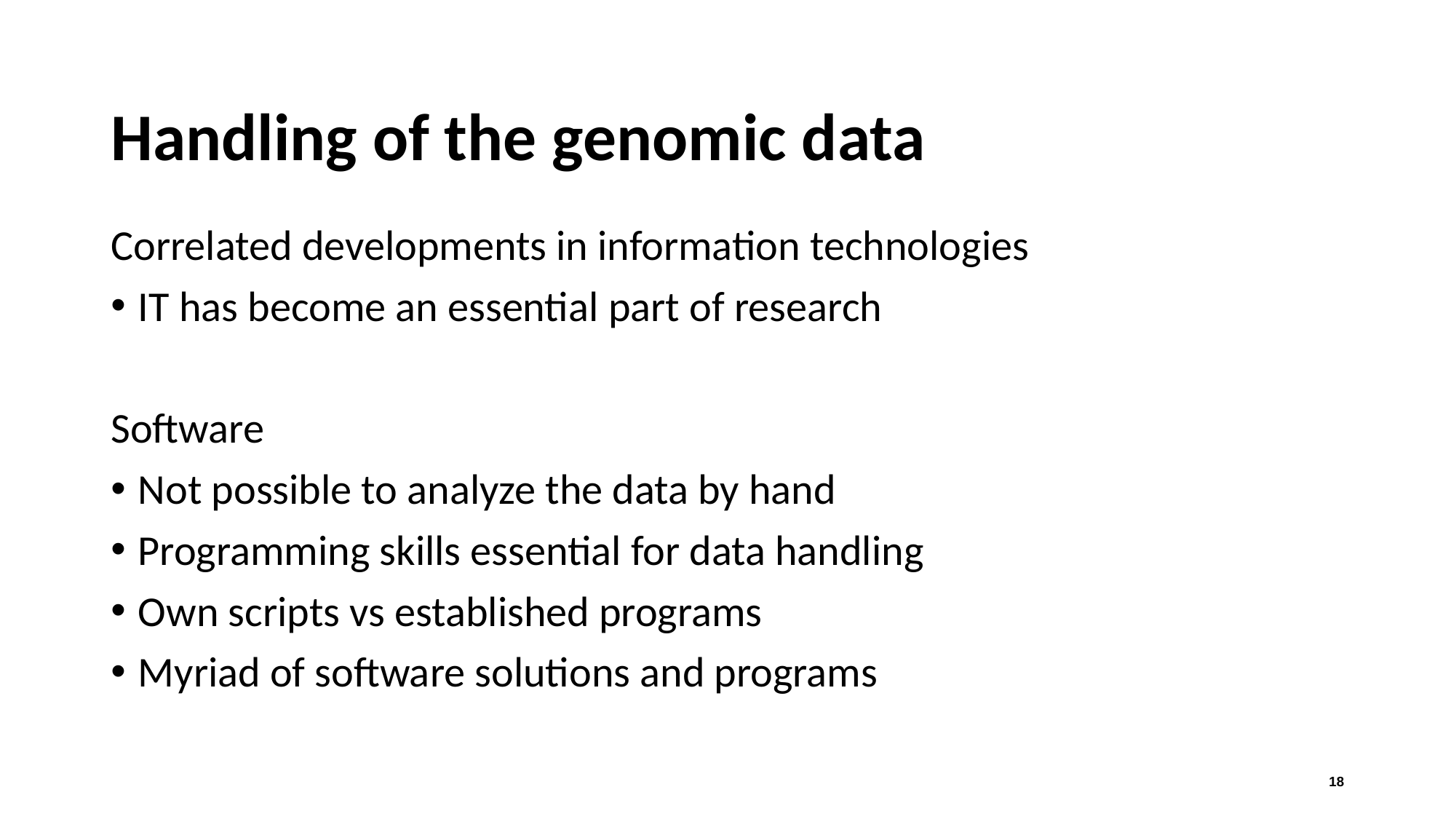

# Handling of the genomic data
Correlated developments in information technologies
IT has become an essential part of research

Software
Not possible to analyze the data by hand
Programming skills essential for data handling
Own scripts vs established programs
Myriad of software solutions and programs
18